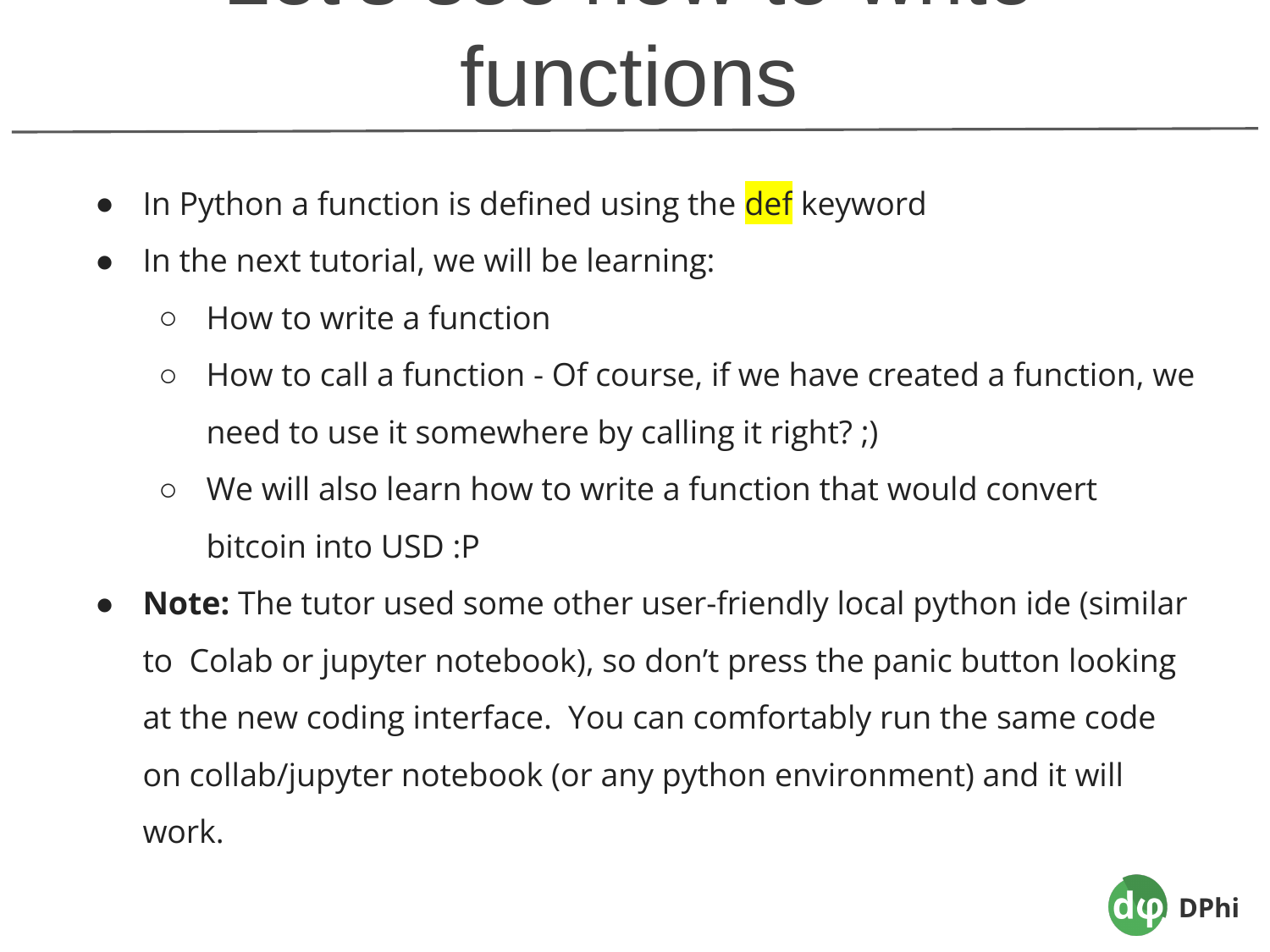

Let’s see how to write functions
In Python a function is defined using the def keyword
In the next tutorial, we will be learning:
How to write a function
How to call a function - Of course, if we have created a function, we need to use it somewhere by calling it right? ;)
We will also learn how to write a function that would convert bitcoin into USD :P
Note: The tutor used some other user-friendly local python ide (similar to  Colab or jupyter notebook), so don’t press the panic button looking at the new coding interface.  You can comfortably run the same code on collab/jupyter notebook (or any python environment) and it will work.